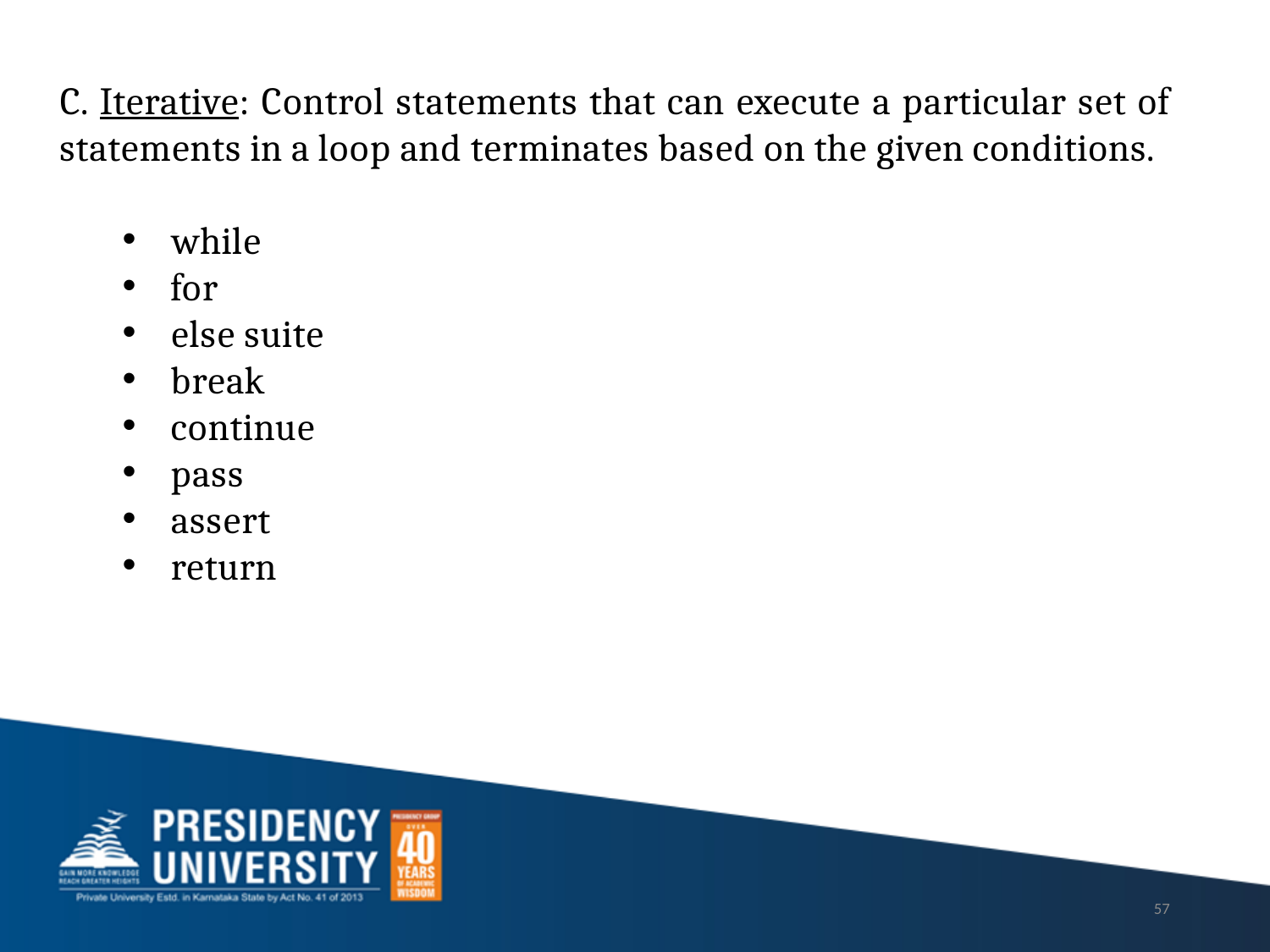

C. Iterative: Control statements that can execute a particular set of statements in a loop and terminates based on the given conditions.

while
for
else suite
break
continue
pass
assert
return
57